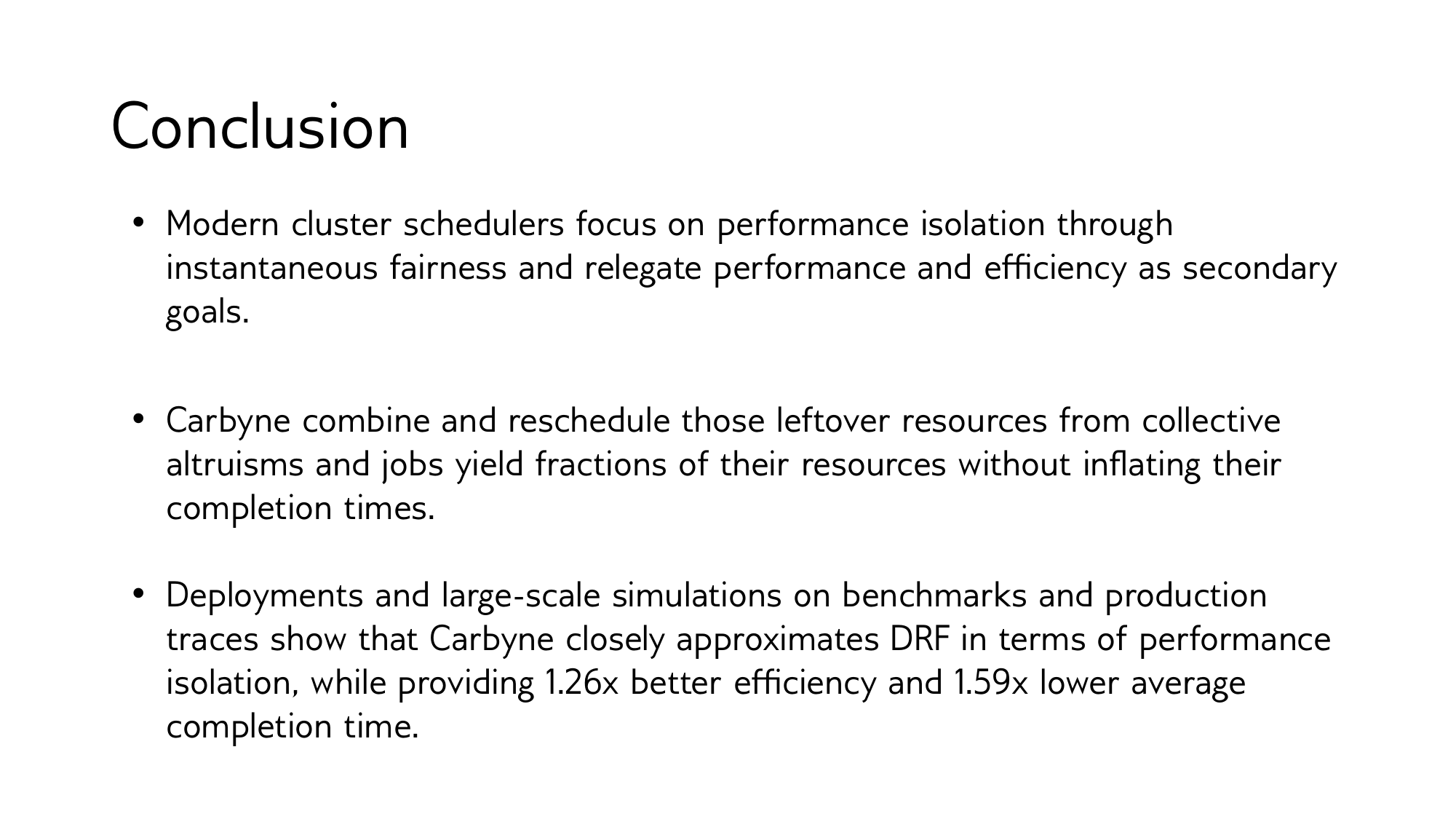

# Conclusion
Modern cluster schedulers focus on performance isolation through instantaneous fairness and relegate performance and efficiency as secondary goals.

Carbyne combine and reschedule those leftover resources from collective altruisms and jobs yield fractions of their resources without inflating their completion times.

Deployments and large-scale simulations on benchmarks and production traces show that Carbyne closely approximates DRF in terms of performance isolation, while providing 1.26x better efficiency and 1.59x lower average completion time.